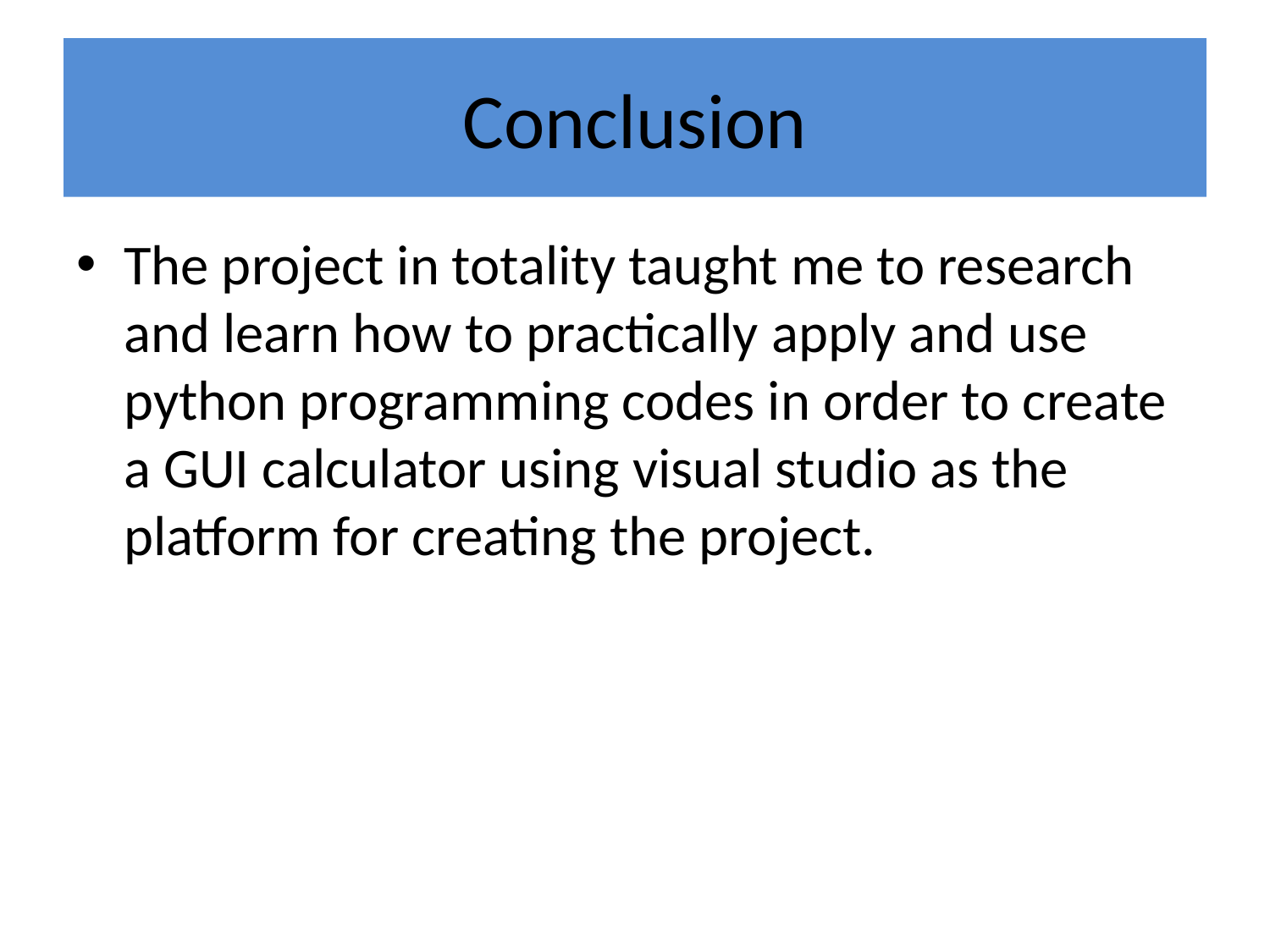

# Conclusion
The project in totality taught me to research and learn how to practically apply and use python programming codes in order to create a GUI calculator using visual studio as the platform for creating the project.